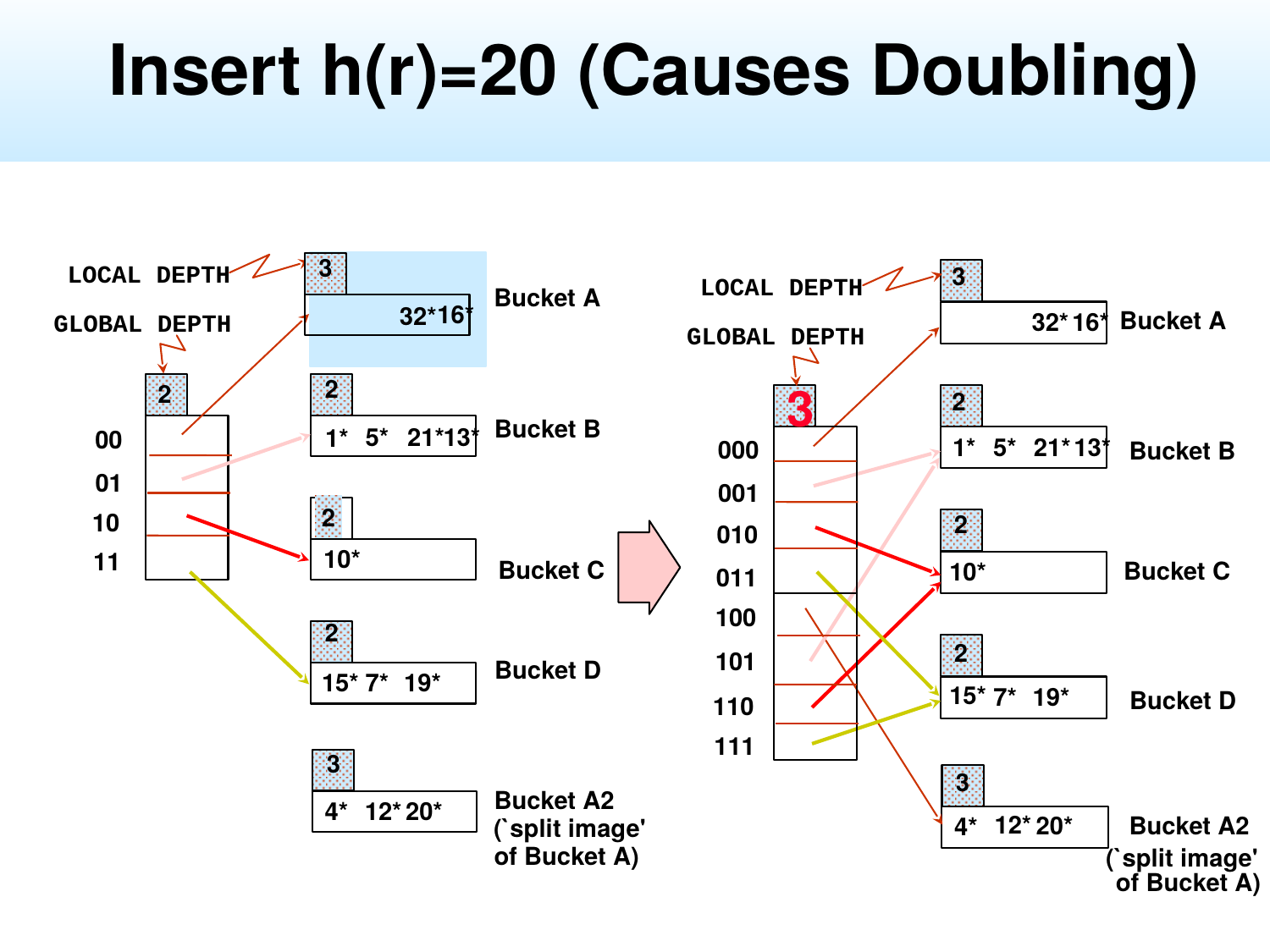

Insert h(r)=20 (Causes Doubling)
3

16*

32*

LOCAL DEPTH

3

LOCAL DEPTH

32*
16*

2

16*
4*
12*
32*
Bucket A
Bucket A
GLOBAL DEPTH
GLOBAL DEPTH

3

000

001

010

011

100

101
110

111

2
2

2

1*
5*
21*
13*

Bucket B

Bucket B

5*
21*
13*
1*
00

01

2

10
2

10*

10*

11
Bucket C
Bucket C

2

15*
7*
19*

Bucket D

3

12*
20*
Bucket A2
4*

(`split image'
2

Bucket D
15*
7*
19*

3

Bucket A2
4*
12*
20*

(`split image'
of Bucket A)
of Bucket A)
10